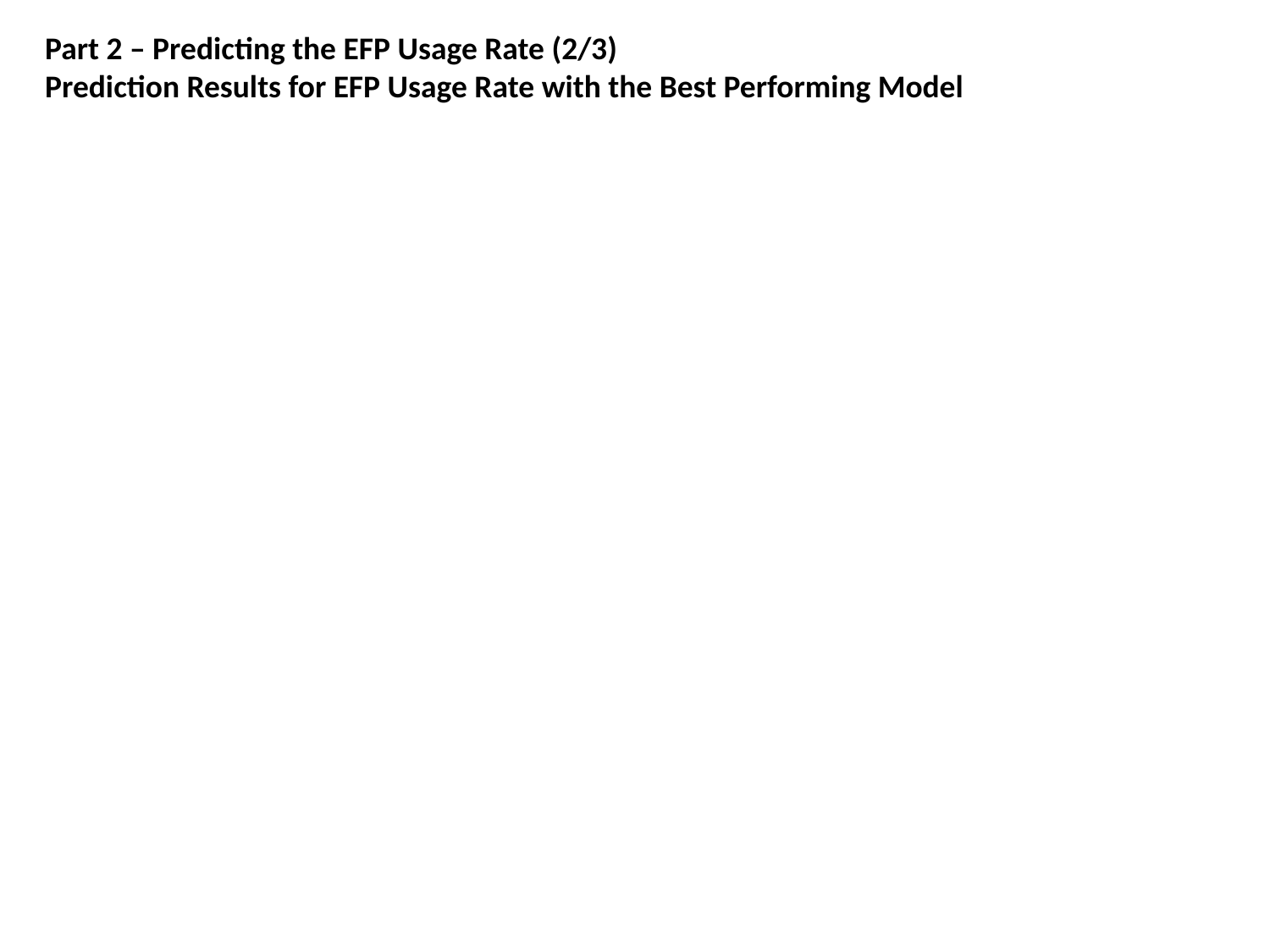

Part 2 – Predicting the EFP Usage Rate (2/3)
Prediction Results for EFP Usage Rate with the Best Performing Model